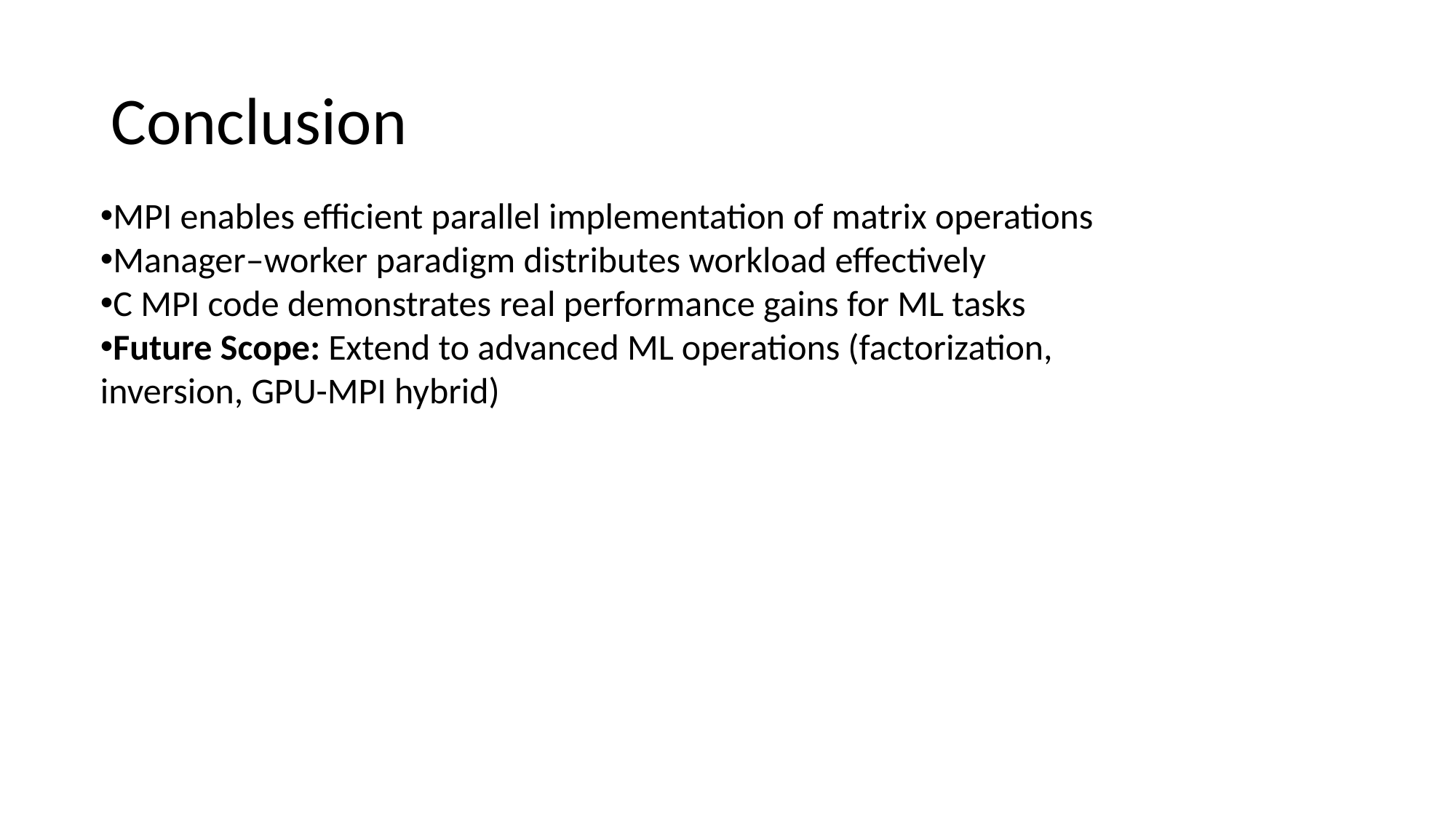

# Conclusion
MPI enables efficient parallel implementation of matrix operations
Manager–worker paradigm distributes workload effectively
C MPI code demonstrates real performance gains for ML tasks
Future Scope: Extend to advanced ML operations (factorization, inversion, GPU-MPI hybrid)